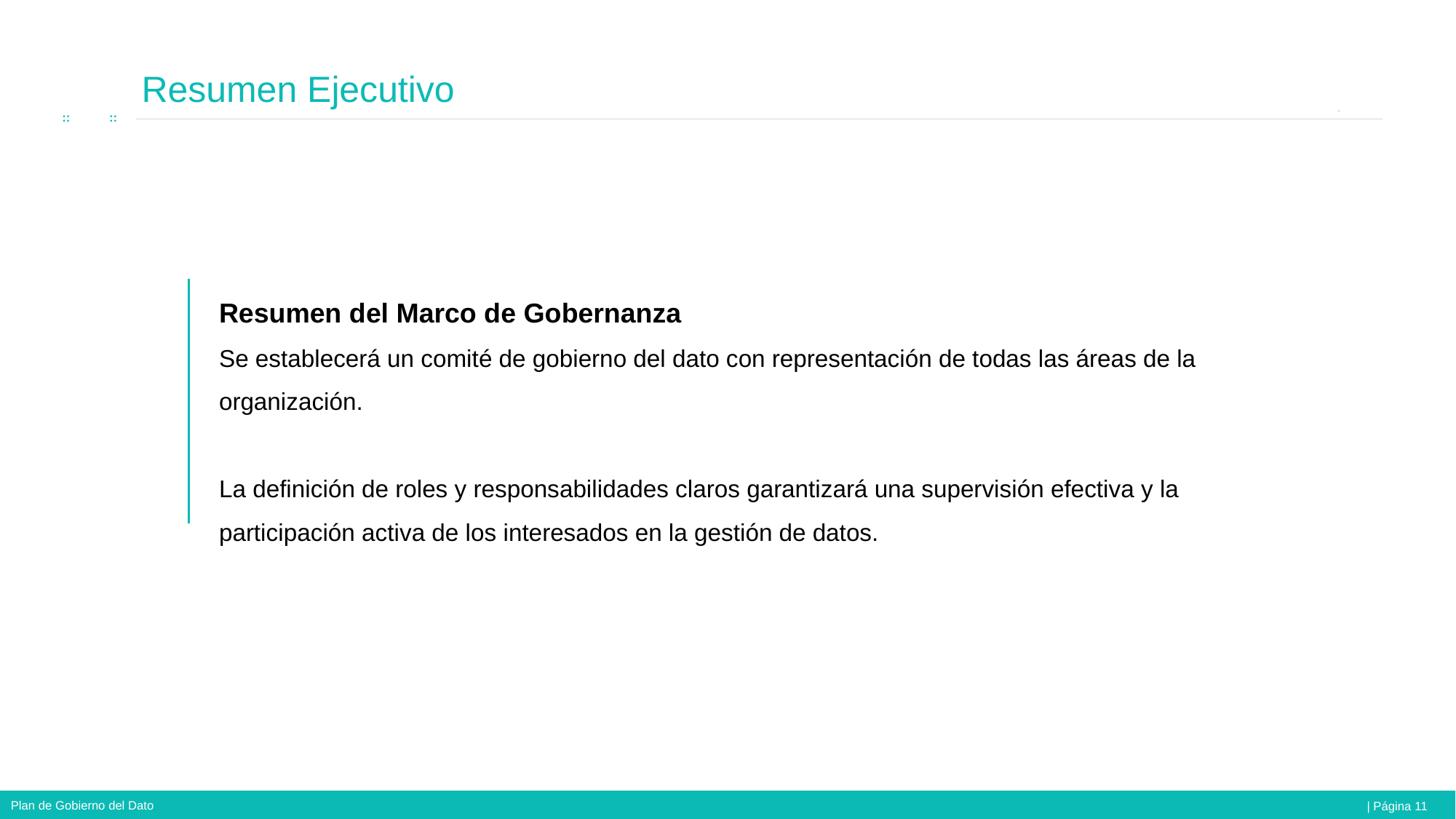

# Resumen Ejecutivo
Resumen del Marco de Gobernanza
Se establecerá un comité de gobierno del dato con representación de todas las áreas de la organización.

La definición de roles y responsabilidades claros garantizará una supervisión efectiva y la participación activa de los interesados en la gestión de datos.